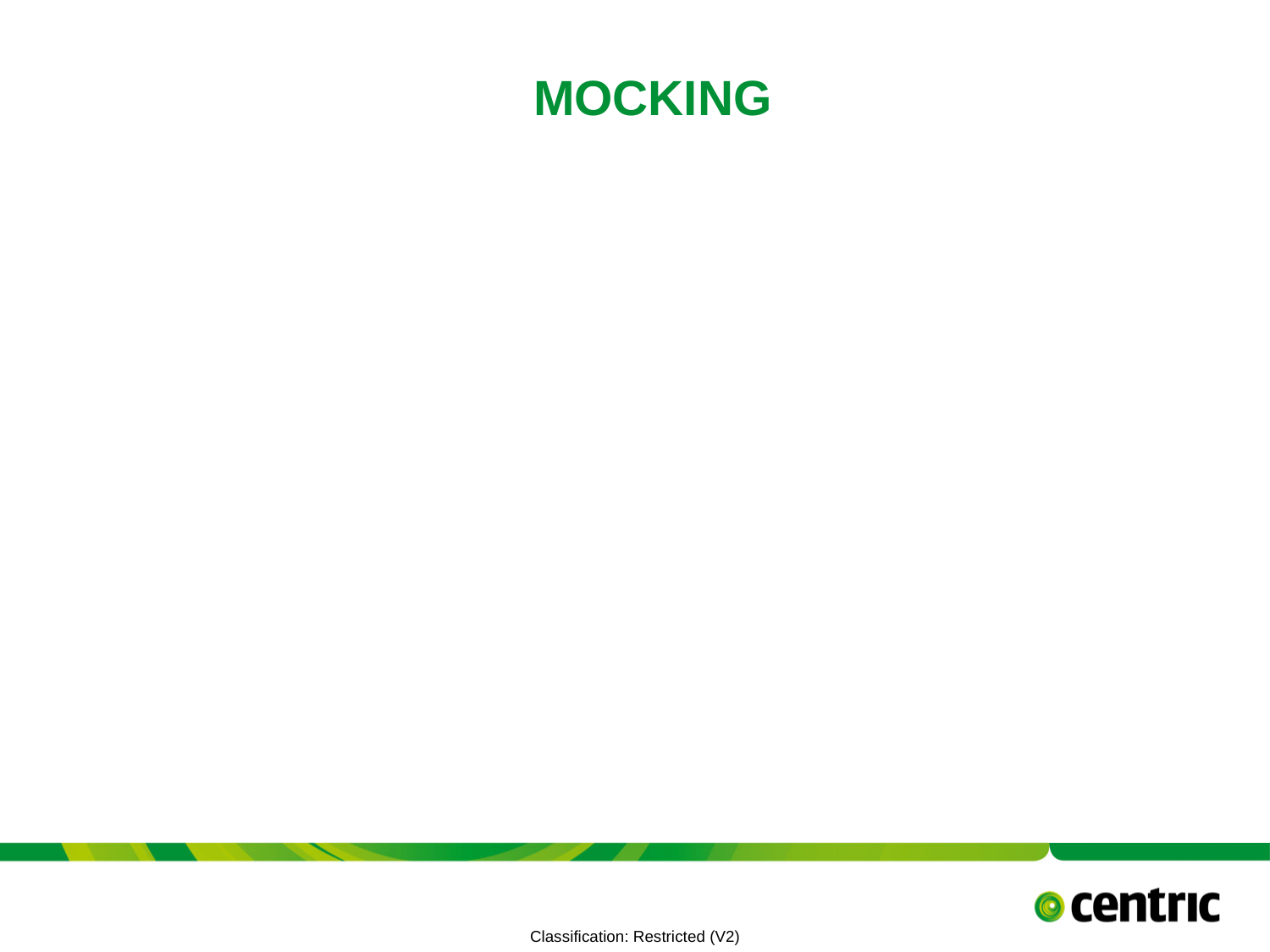

# Mocking

TITLE PRESENTATION
July 8, 2021